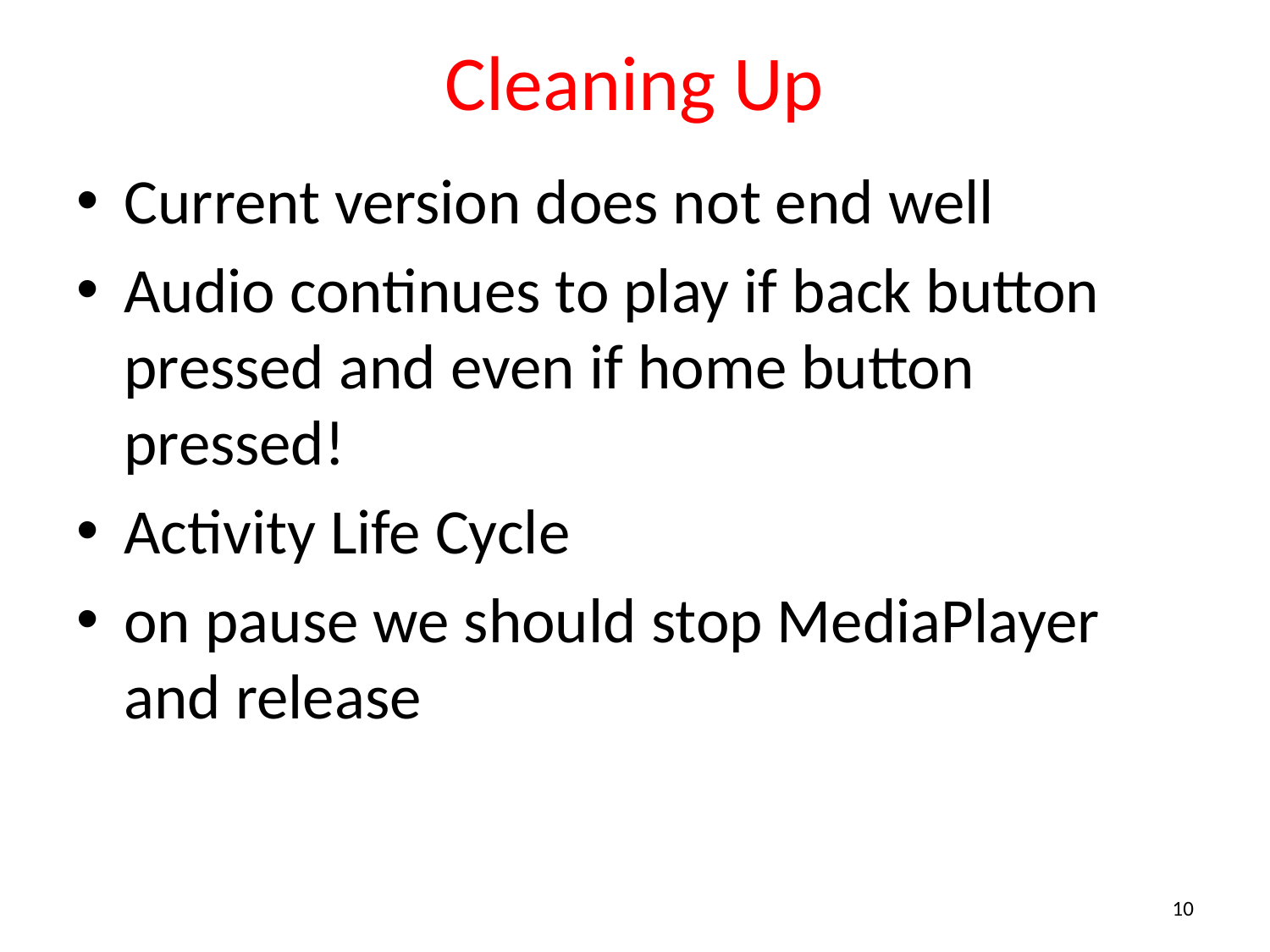

# Cleaning Up
Current version does not end well
Audio continues to play if back button pressed and even if home button pressed!
Activity Life Cycle
on pause we should stop MediaPlayer and release
10